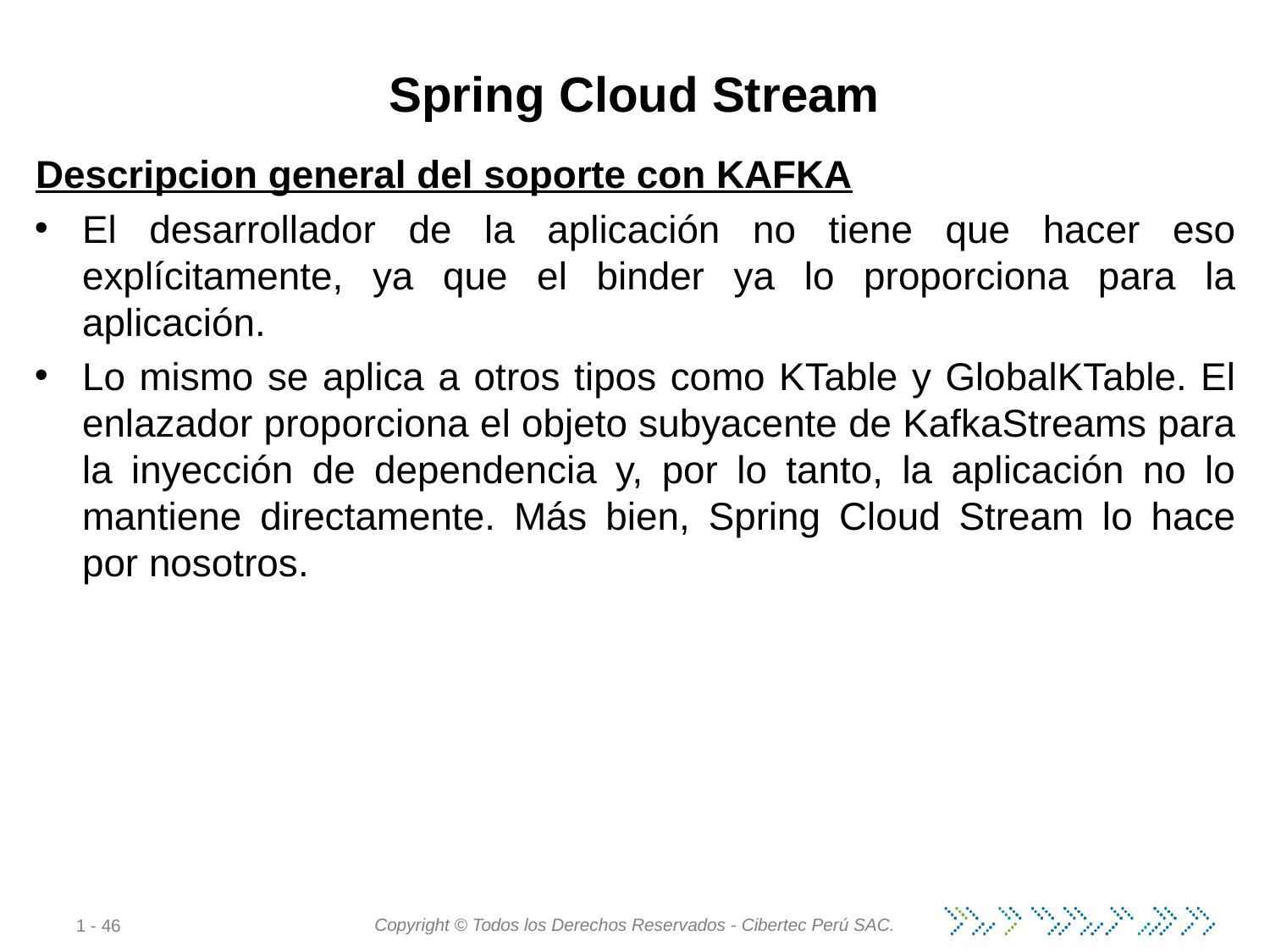

# Spring Cloud Stream
Descripcion general del soporte con KAFKA
El desarrollador de la aplicación no tiene que hacer eso explícitamente, ya que el binder ya lo proporciona para la aplicación.
Lo mismo se aplica a otros tipos como KTable y GlobalKTable. El enlazador proporciona el objeto subyacente de KafkaStreams para la inyección de dependencia y, por lo tanto, la aplicación no lo mantiene directamente. Más bien, Spring Cloud Stream lo hace por nosotros.